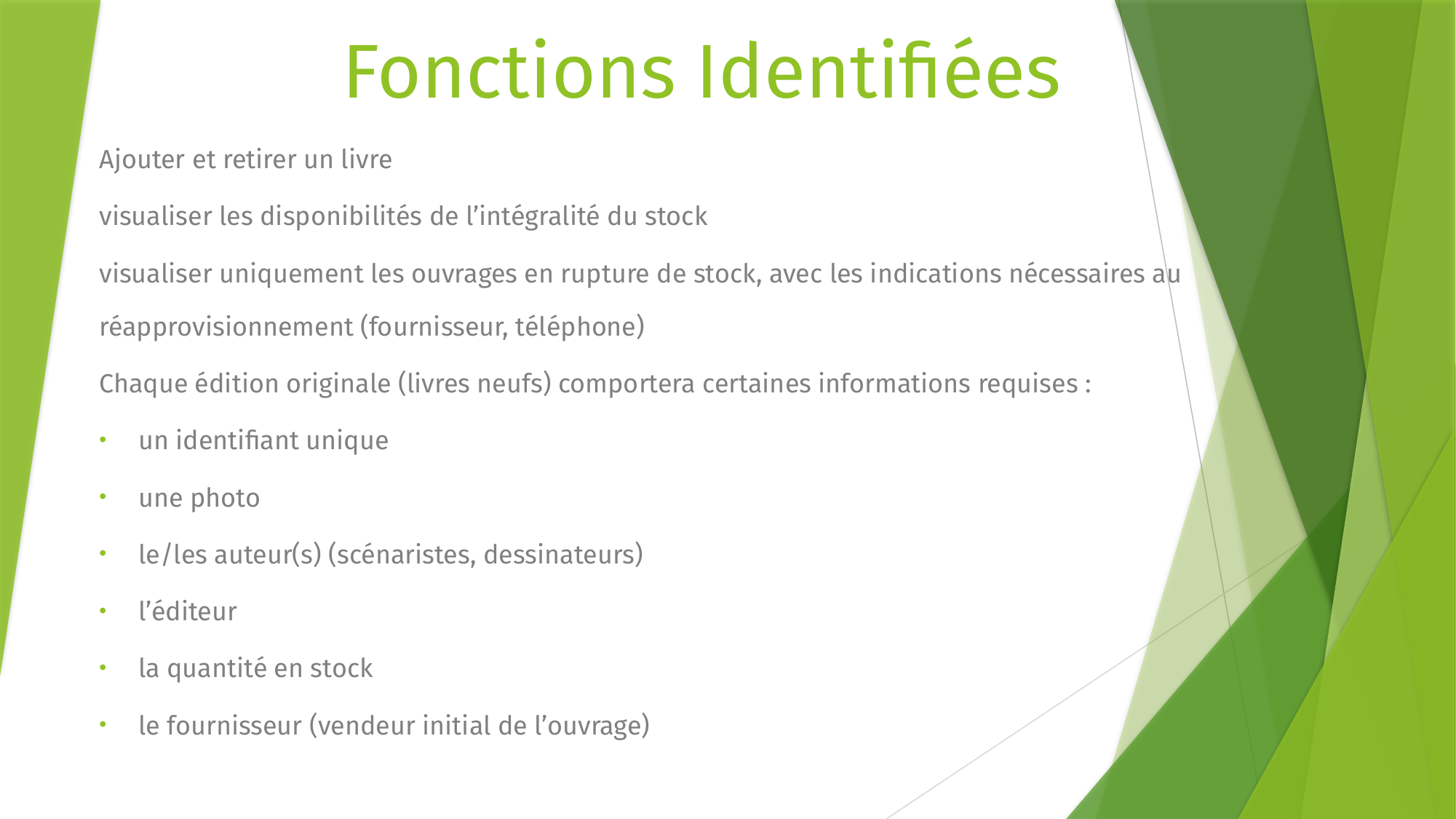

# Fonctions Identifiées

Ajouter et retirer un livre
visualiser les disponibilités de l’intégralité du stock
visualiser uniquement les ouvrages en rupture de stock, avec les indications nécessaires au réapprovisionnement (fournisseur, téléphone)
Chaque édition originale (livres neufs) comportera certaines informations requises :
un identifiant unique
une photo
le/les auteur(s) (scénaristes, dessinateurs)
l’éditeur
la quantité en stock
le fournisseur (vendeur initial de l’ouvrage)